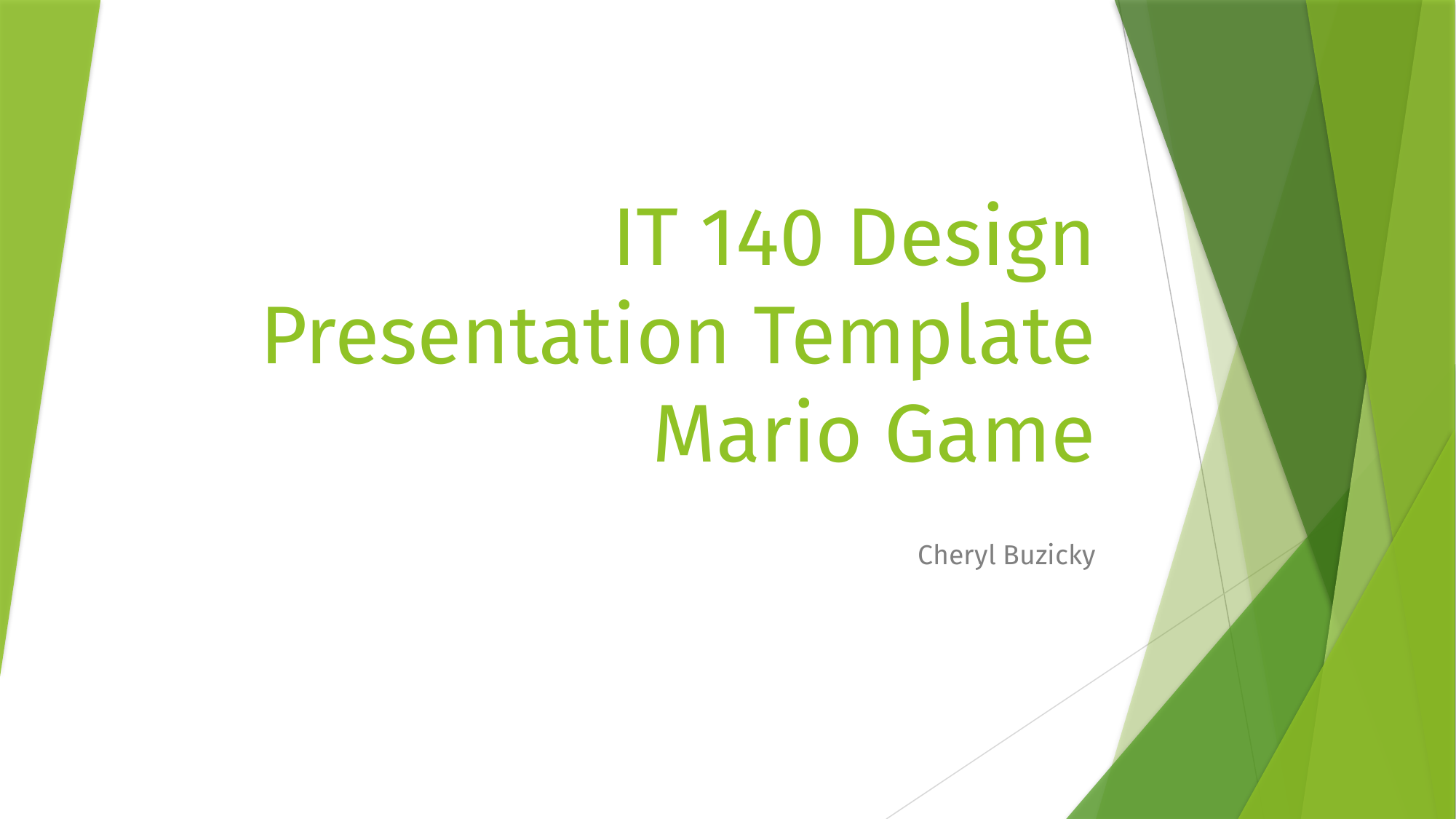

# IT 140 Design Presentation Template Mario Game

Cheryl Buzicky